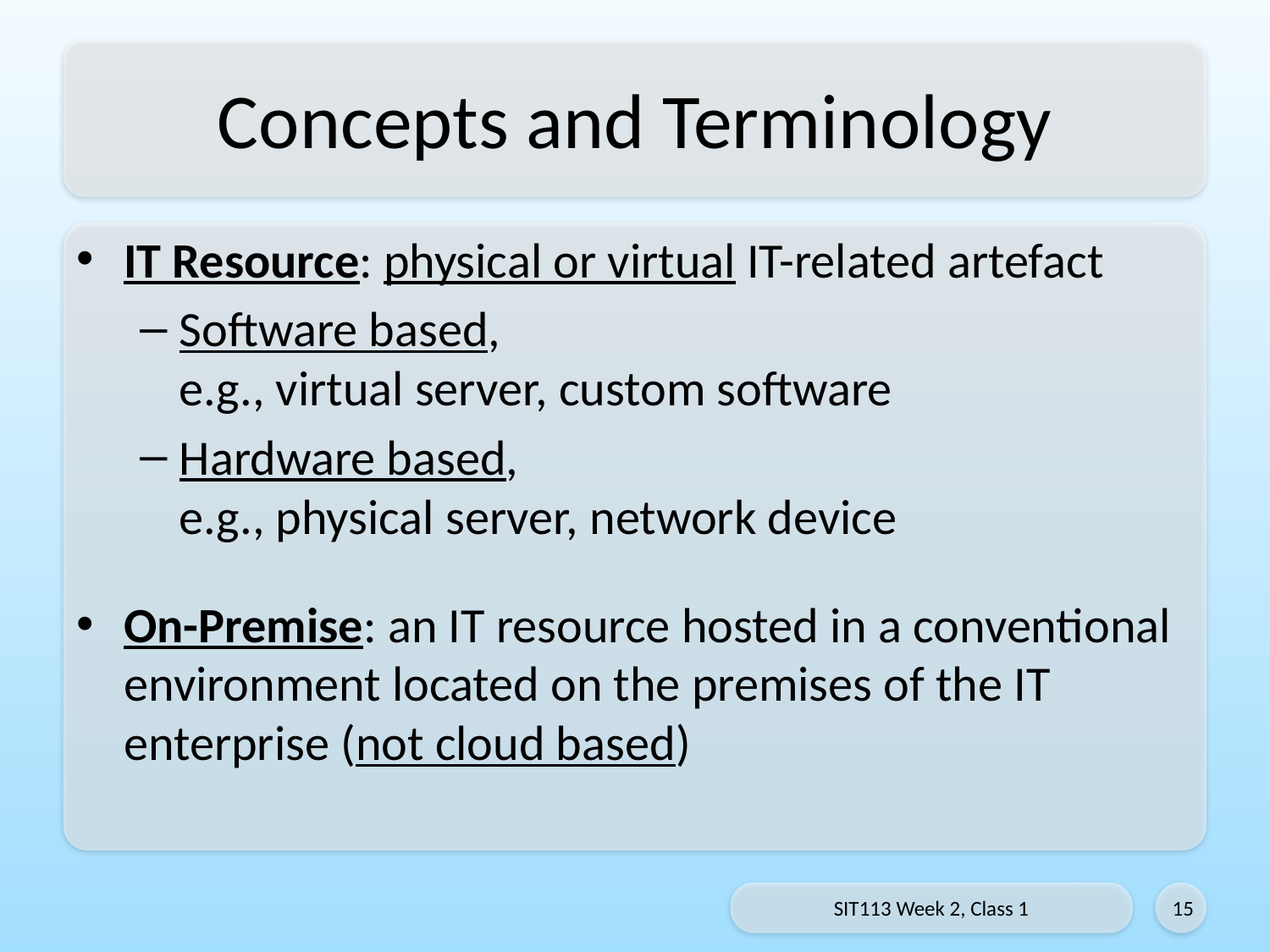

# Concepts and Terminology
IT Resource: physical or virtual IT-related artefact
Software based,
e.g., virtual server, custom software
Hardware based,
e.g., physical server, network device

On-Premise: an IT resource hosted in a conventional environment located on the premises of the IT enterprise (not cloud based)
SIT113 Week 2, Class 1
15